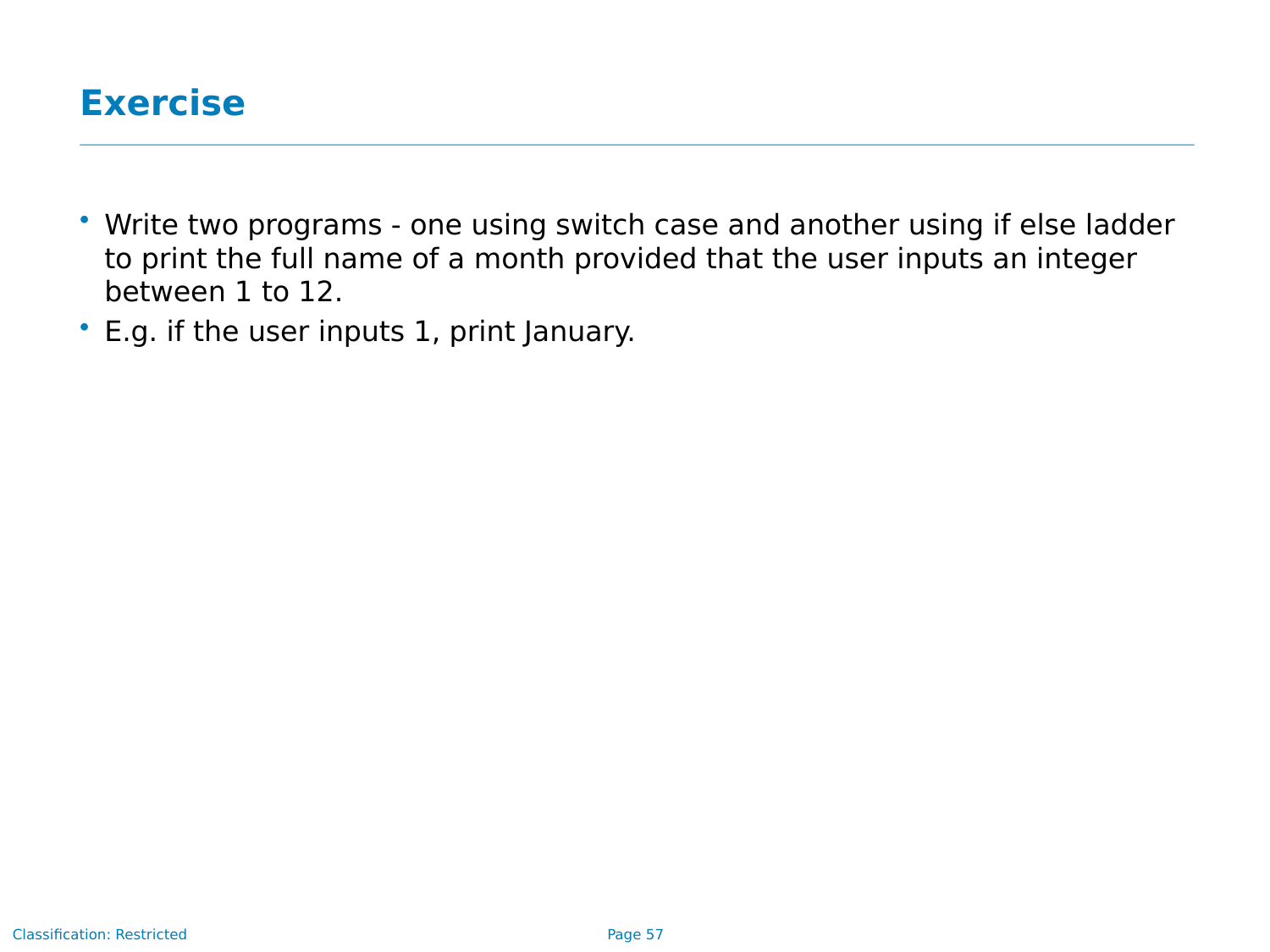

# Exercise
Write two programs - one using switch case and another using if else ladder to print the full name of a month provided that the user inputs an integer between 1 to 12.
E.g. if the user inputs 1, print January.